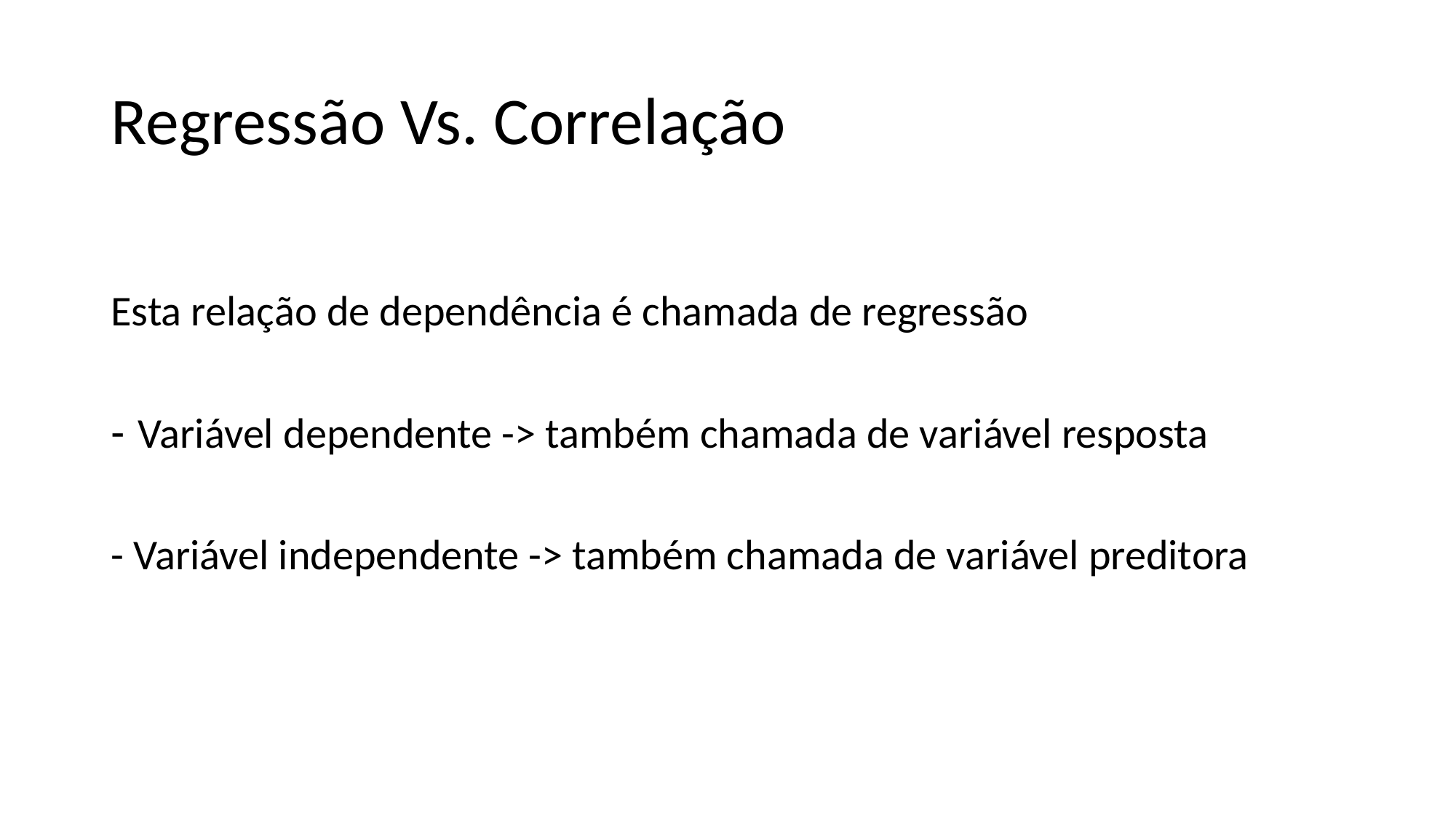

# Regressão Vs. Correlação

Esta relação de dependência é chamada de regressão

Variável dependente -> também chamada de variável resposta

- Variável independente -> também chamada de variável preditora